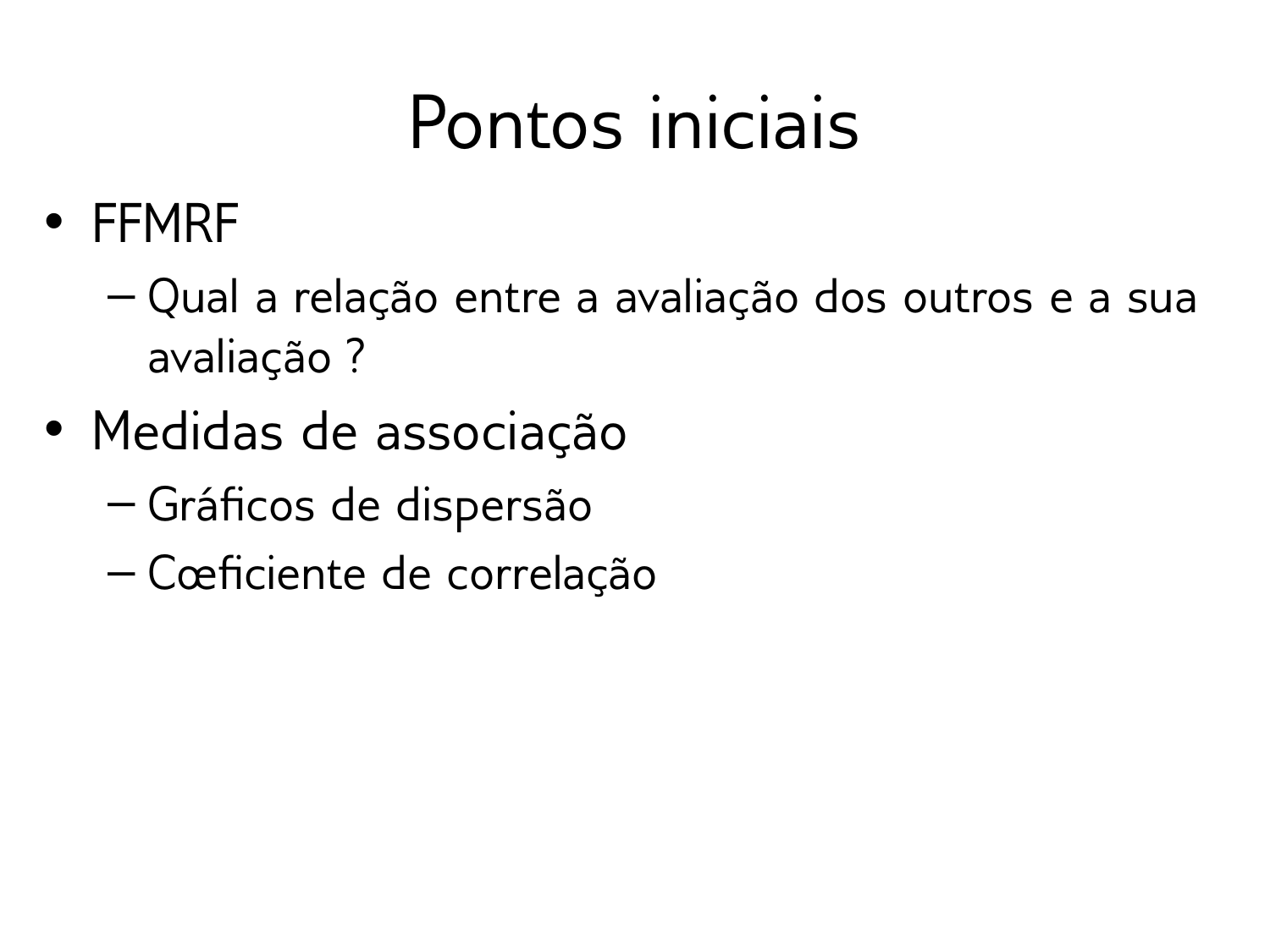

# Pontos iniciais
FFMRF
Qual a relação entre a avaliação dos outros e a sua avaliação ?
Medidas de associação
Gráficos de dispersão
Coeficiente de correlação